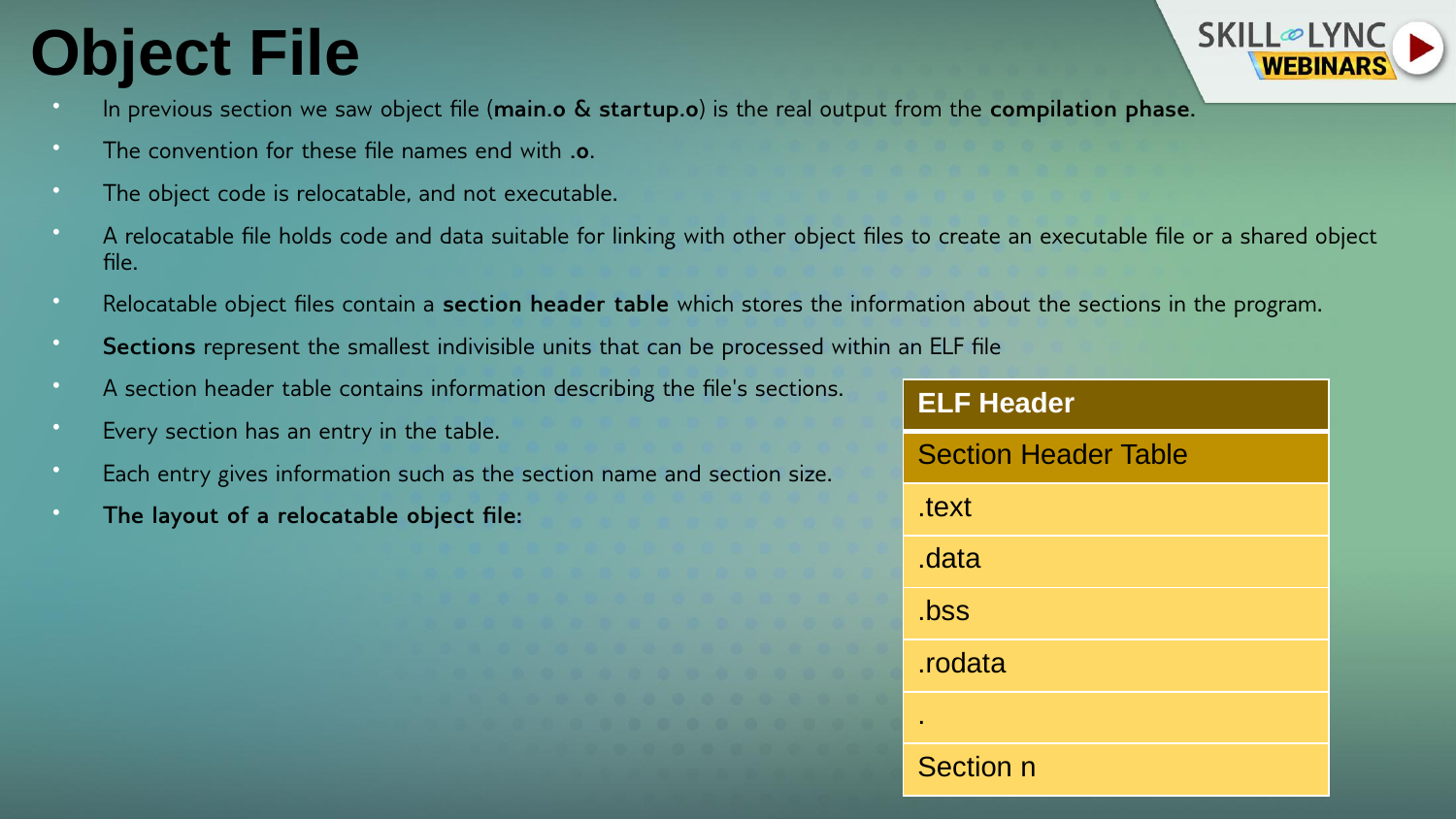

# Object File
In previous section we saw object file (main.o & startup.o) is the real output from the compilation phase.
The convention for these file names end with .o.
The object code is relocatable, and not executable.
A relocatable file holds code and data suitable for linking with other object files to create an executable file or a shared object file.
Relocatable object files contain a section header table which stores the information about the sections in the program.
Sections represent the smallest indivisible units that can be processed within an ELF file
A section header table contains information describing the file's sections.
Every section has an entry in the table.
Each entry gives information such as the section name and section size.
The layout of a relocatable object file:

| ELF Header |
| --- |
| Section Header Table |
| .text |
| .data |
| .bss |
| .rodata |
| . |
| Section n |